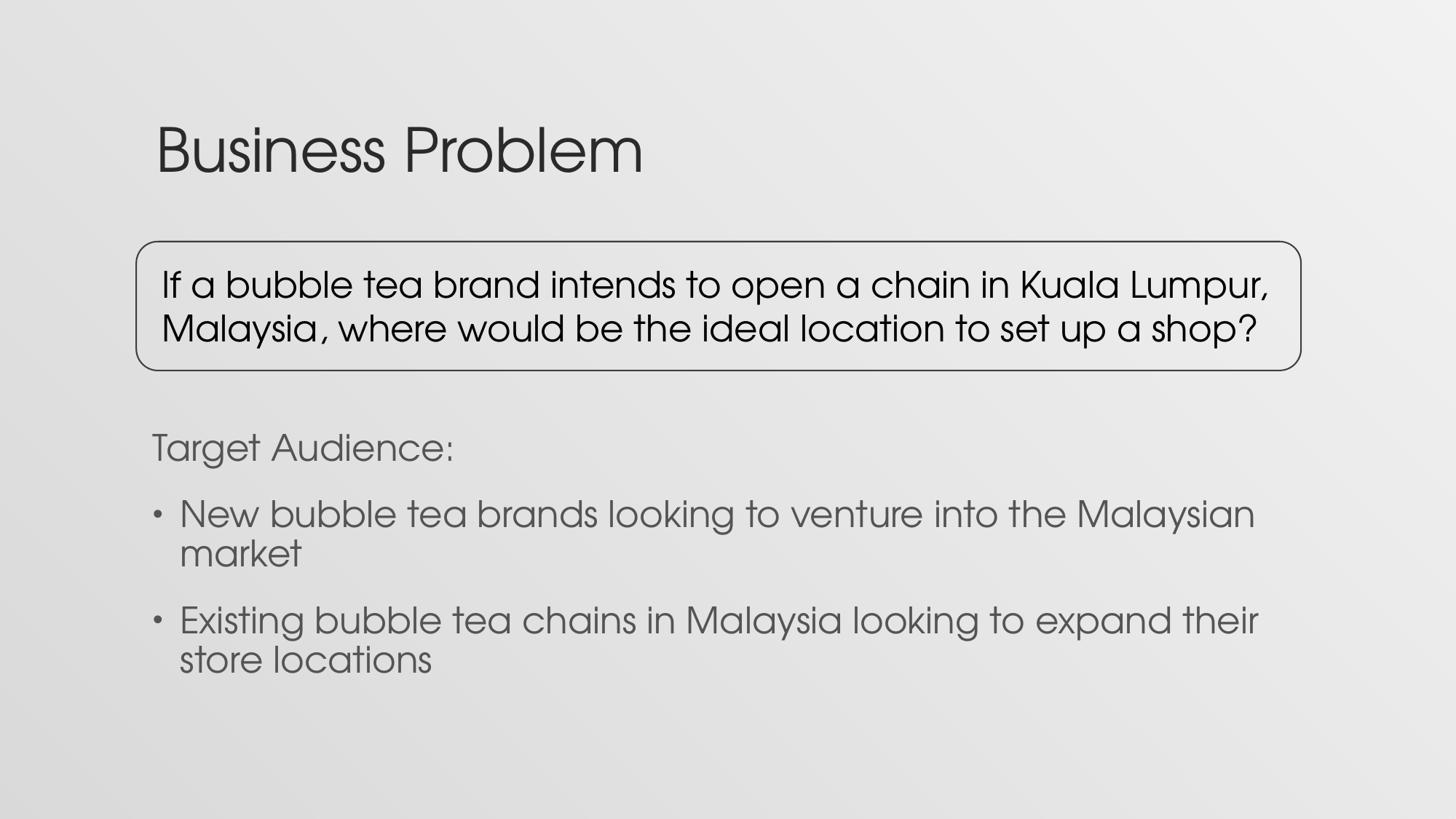

# Business Problem

If a bubble tea brand intends to open a chain in Kuala Lumpur, Malaysia, where would be the ideal location to set up a shop?
Target Audience:
New bubble tea brands looking to venture into the Malaysian market
Existing bubble tea chains in Malaysia looking to expand their store locations